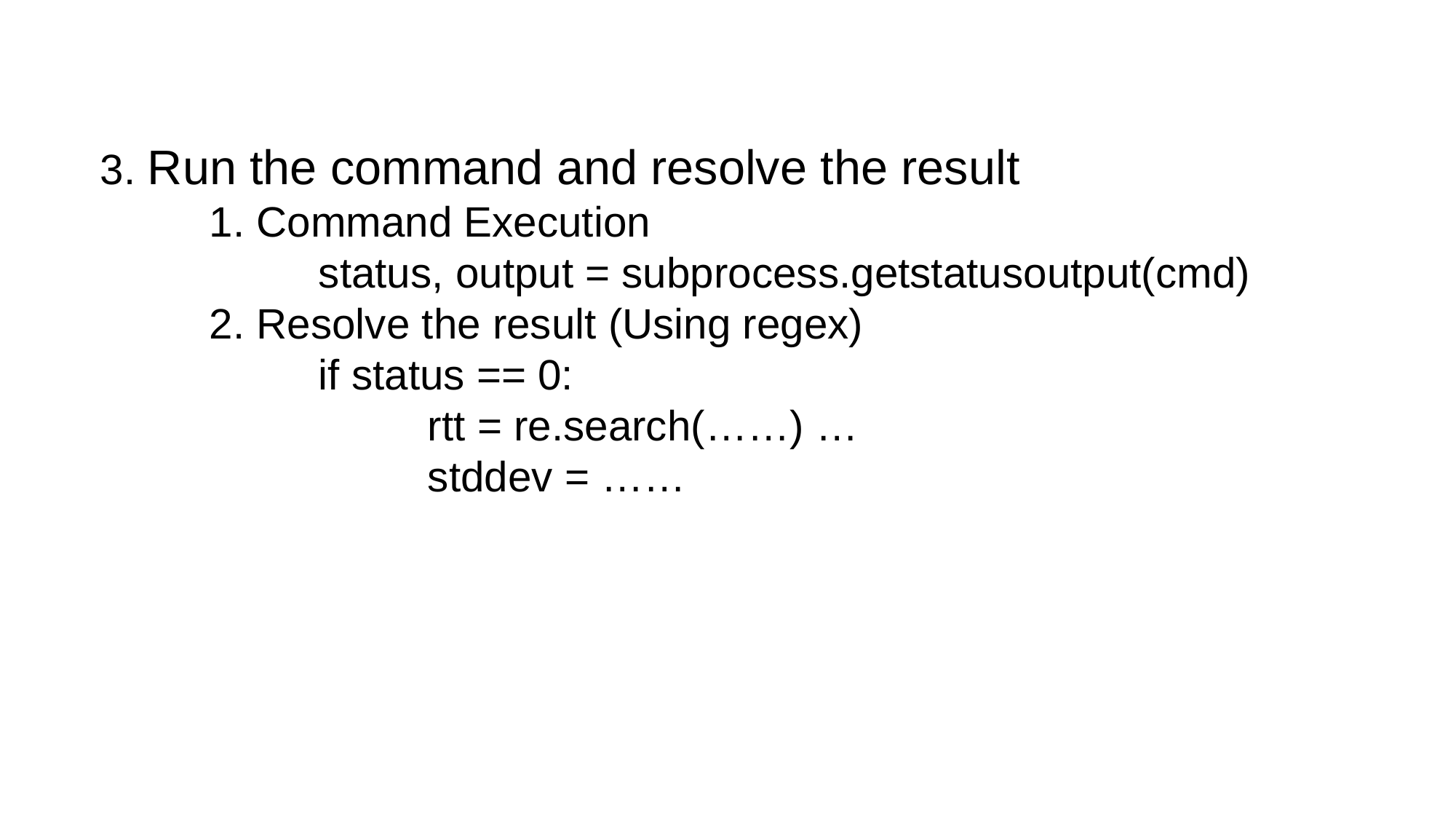

3. Run the command and resolve the result
	1. Command Execution
		status, output = subprocess.getstatusoutput(cmd)
	2. Resolve the result (Using regex)
		if status == 0:
			rtt = re.search(……) …
			stddev = ……